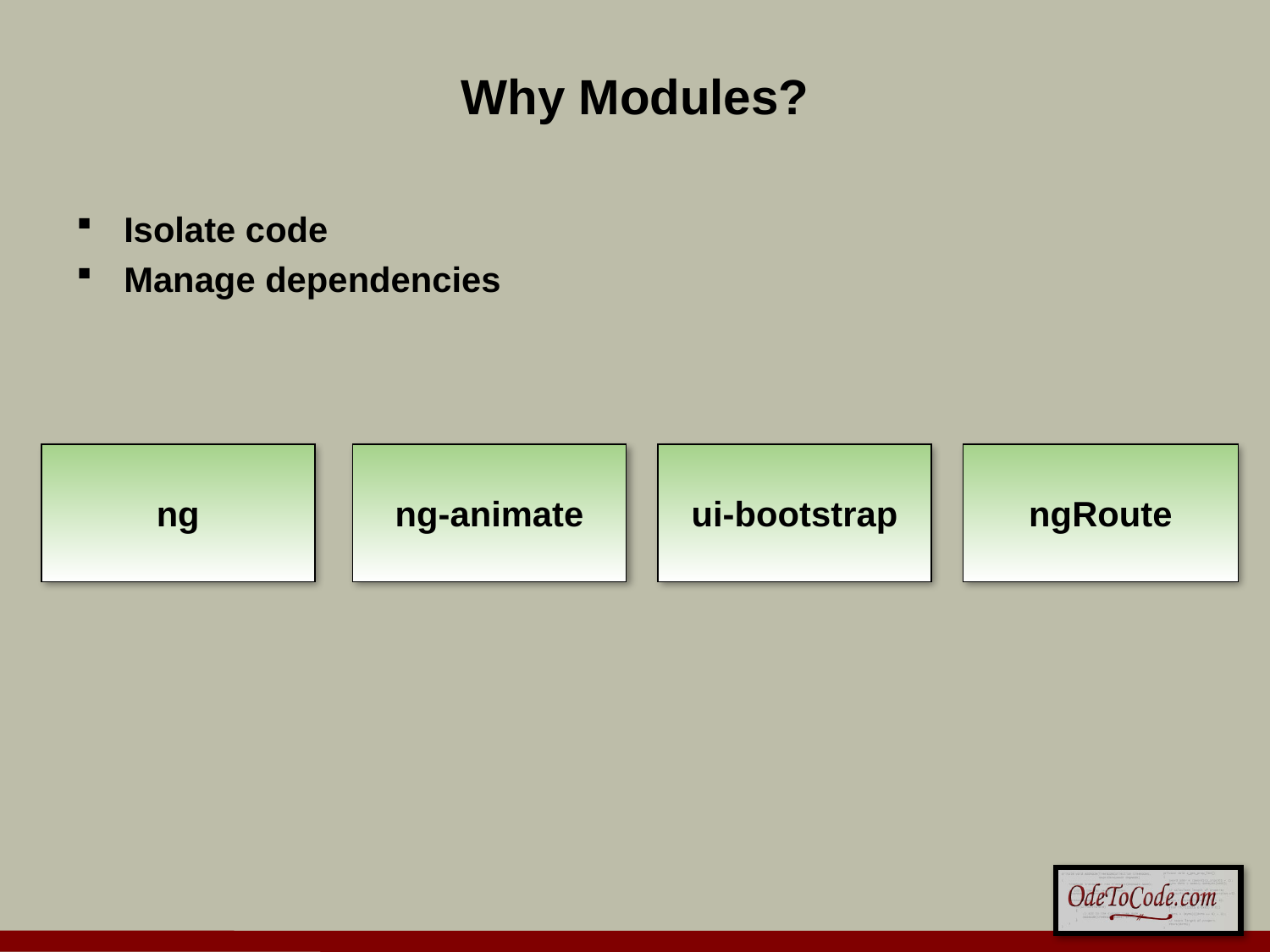

# Why Modules?
Isolate code
Manage dependencies
ng
ng-animate
ui-bootstrap
ngRoute